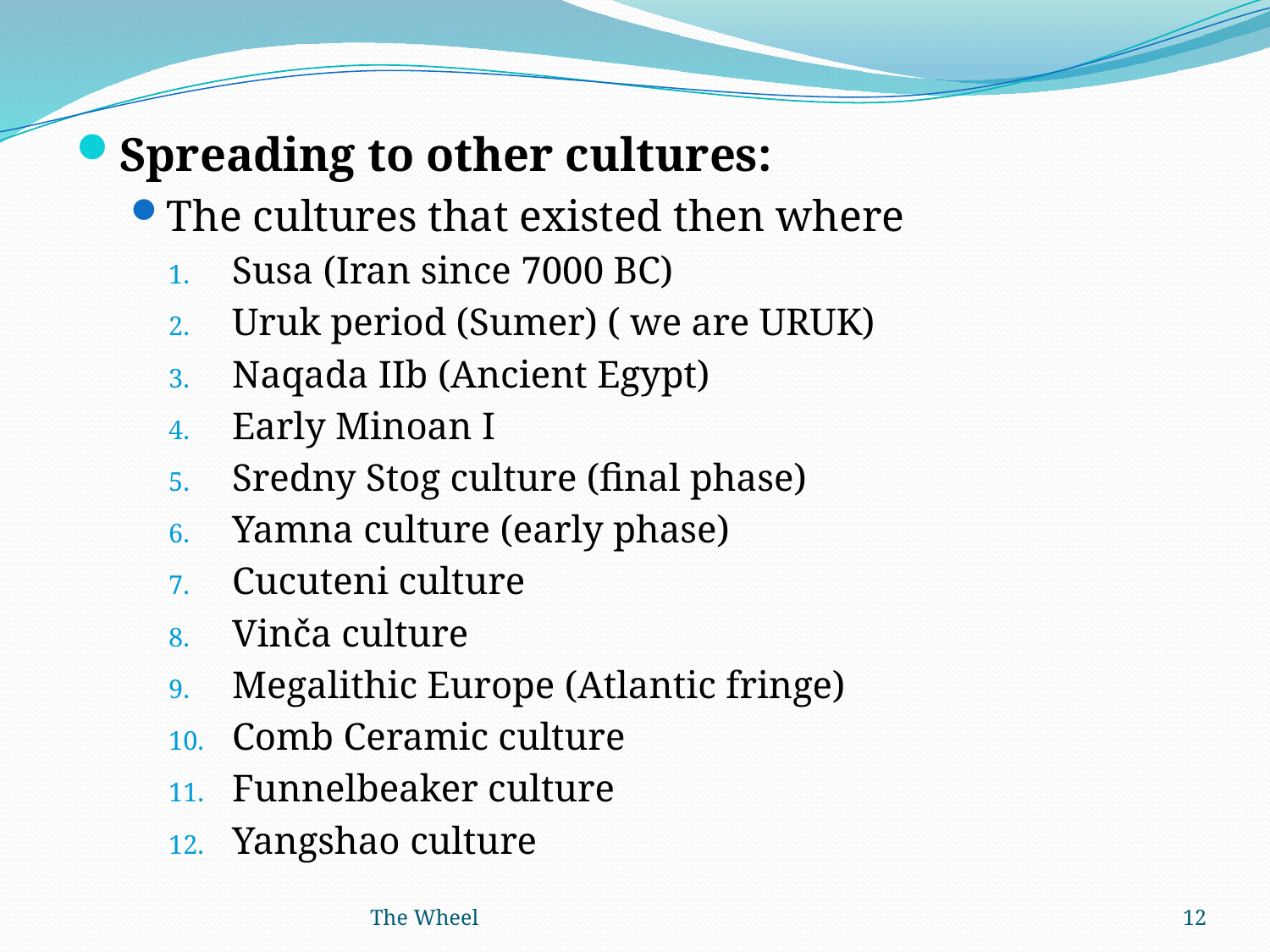

Spreading to other cultures:
The cultures that existed then where
Susa (Iran since 7000 BC)
Uruk period (Sumer) ( we are URUK)
Naqada IIb (Ancient Egypt)
Early Minoan I
Sredny Stog culture (final phase)
Yamna culture (early phase)
Cucuteni culture
Vinča culture
Megalithic Europe (Atlantic fringe)
Comb Ceramic culture
Funnelbeaker culture
Yangshao culture

The Wheel
12